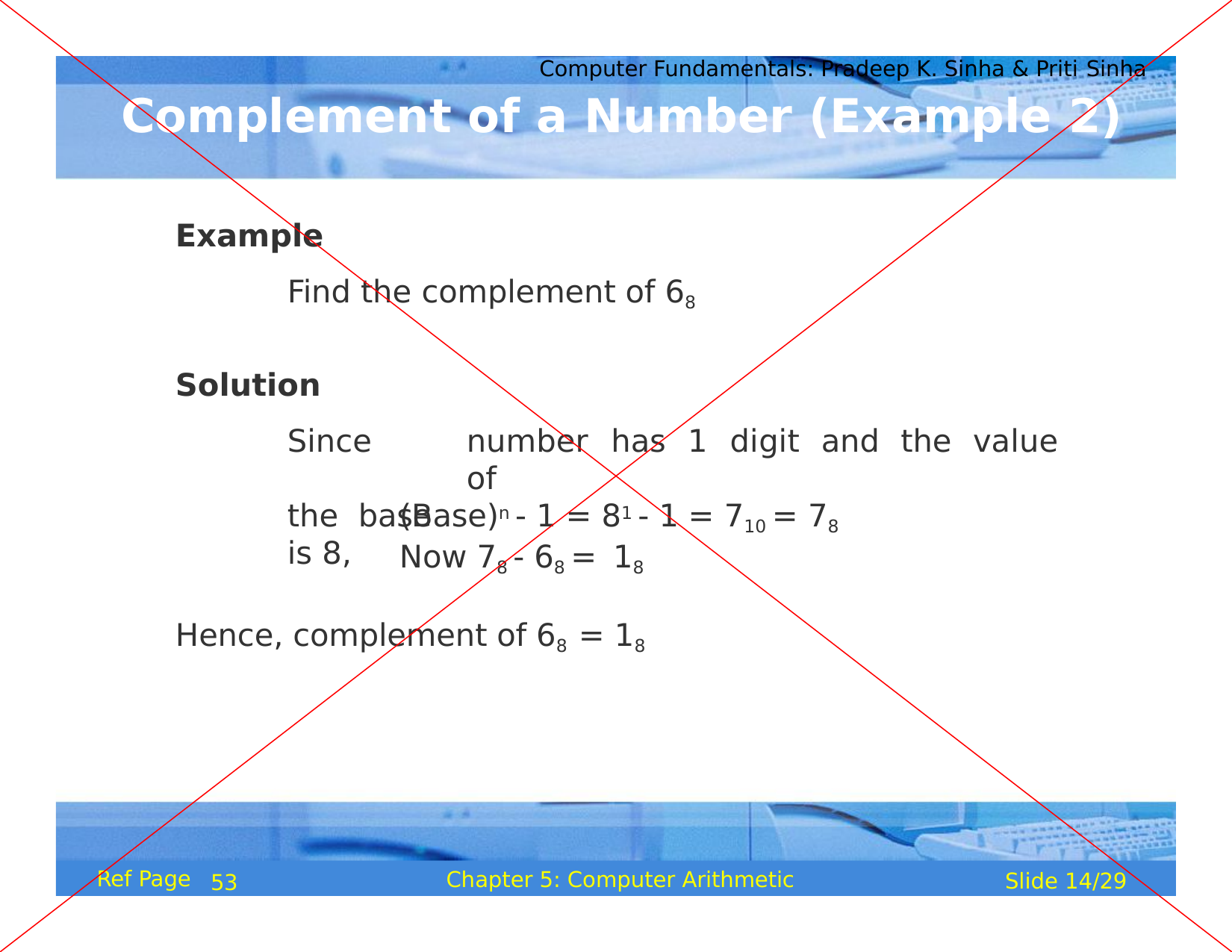

Computer Fundamentals: Pradeep K. Sinha & Priti Sinha
# Complement of a Number (Example 2)
Example
Find the complement of 68
Solution
Since	the  base is 8,
number	has	1	digit	and	the	value	of
(Base)n - 1 = 81 - 1 = 710 = 78
Now 78 - 68 = 18
Hence, complement of 68  = 18

Ref Page
Chapter 5: Computer Arithmetic
Slide 14/29
53